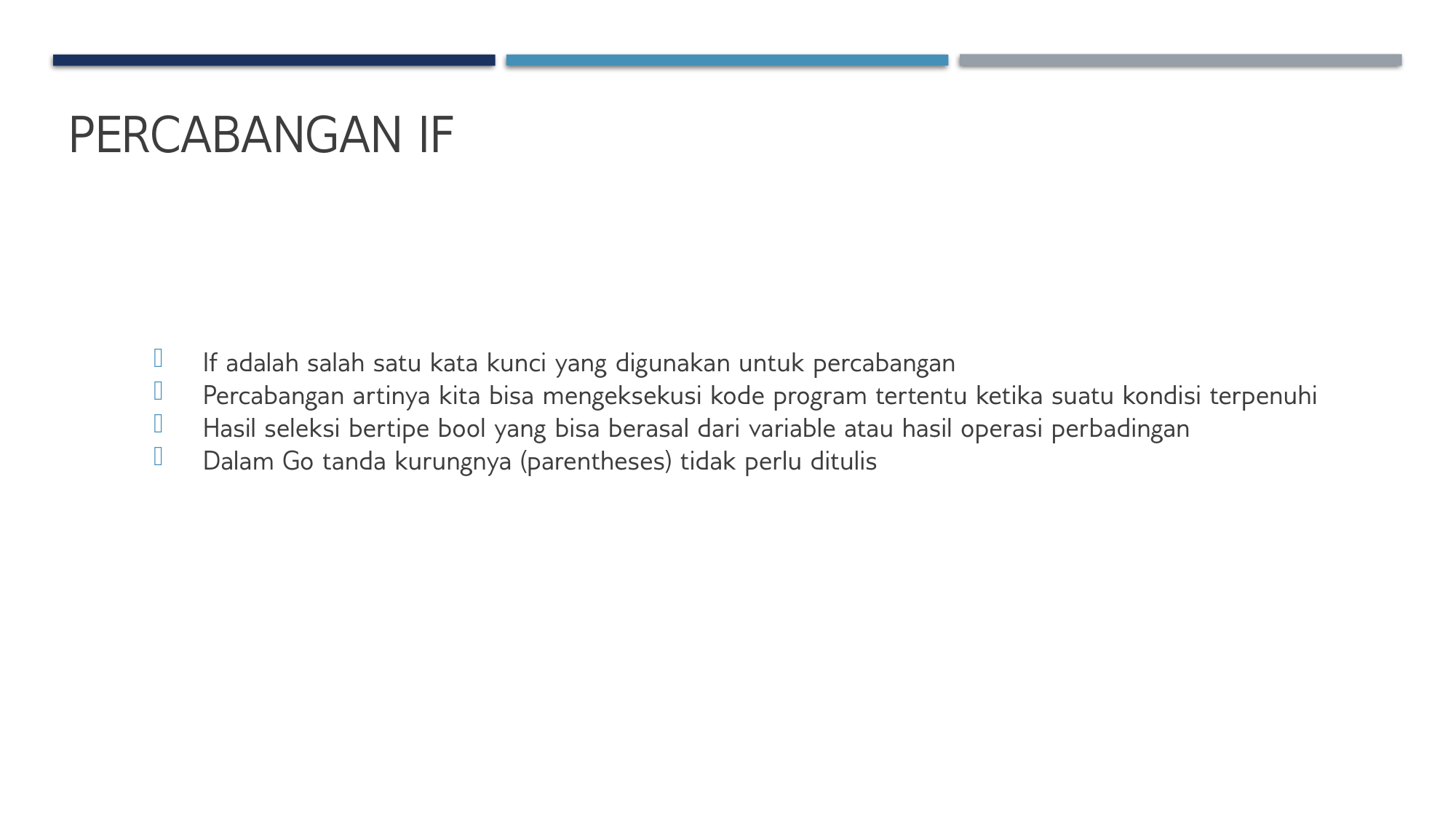

# PercaBANGAN If
If adalah salah satu kata kunci yang digunakan untuk percabangan
Percabangan artinya kita bisa mengeksekusi kode program tertentu ketika suatu kondisi terpenuhi
Hasil seleksi bertipe bool yang bisa berasal dari variable atau hasil operasi perbadingan
Dalam Go tanda kurungnya (parentheses) tidak perlu ditulis